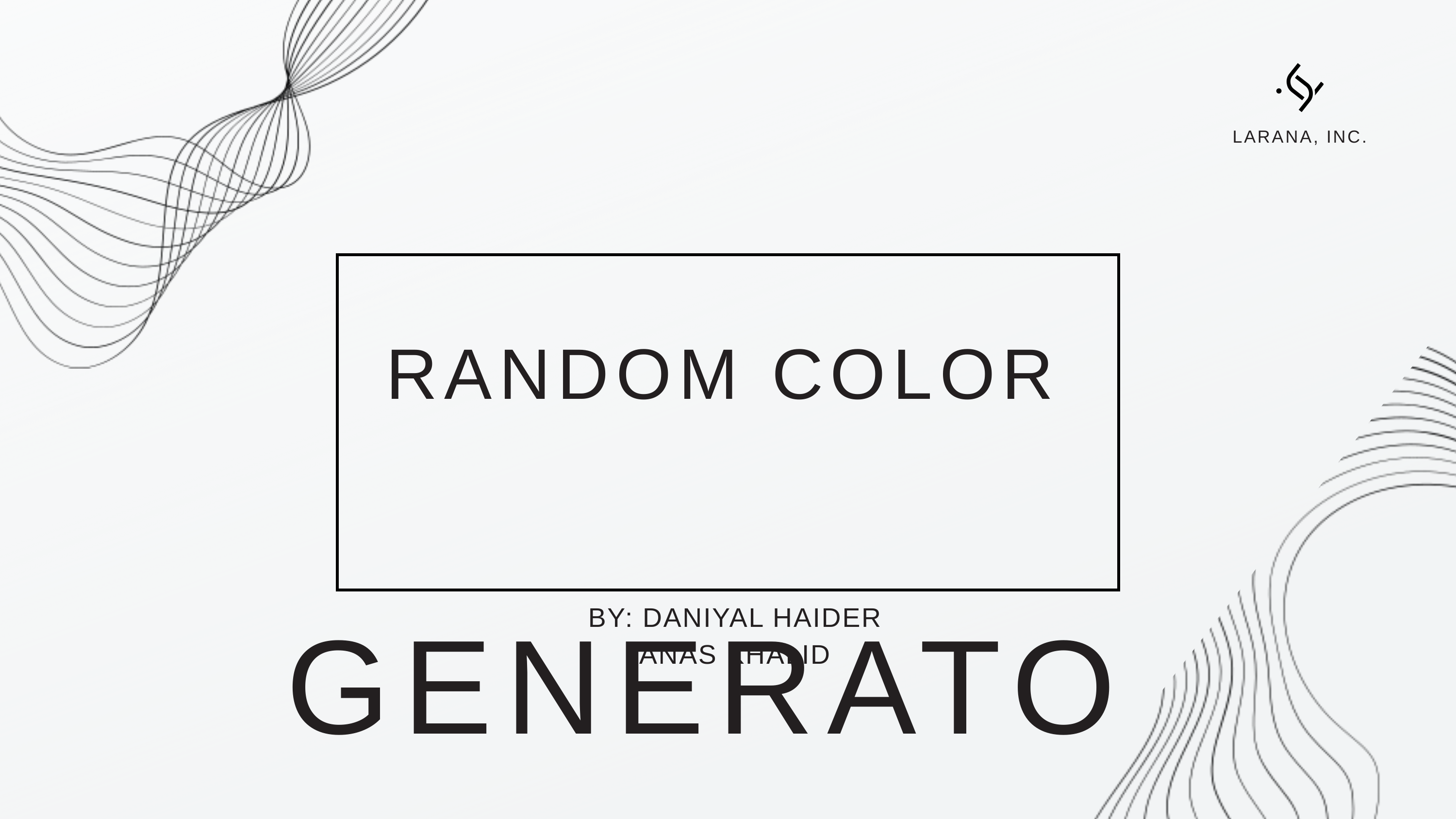

LARANA, INC.

RANDOM COLOR
 GENERATOR

BY: DANIYAL HAIDER
ANAS KHALID